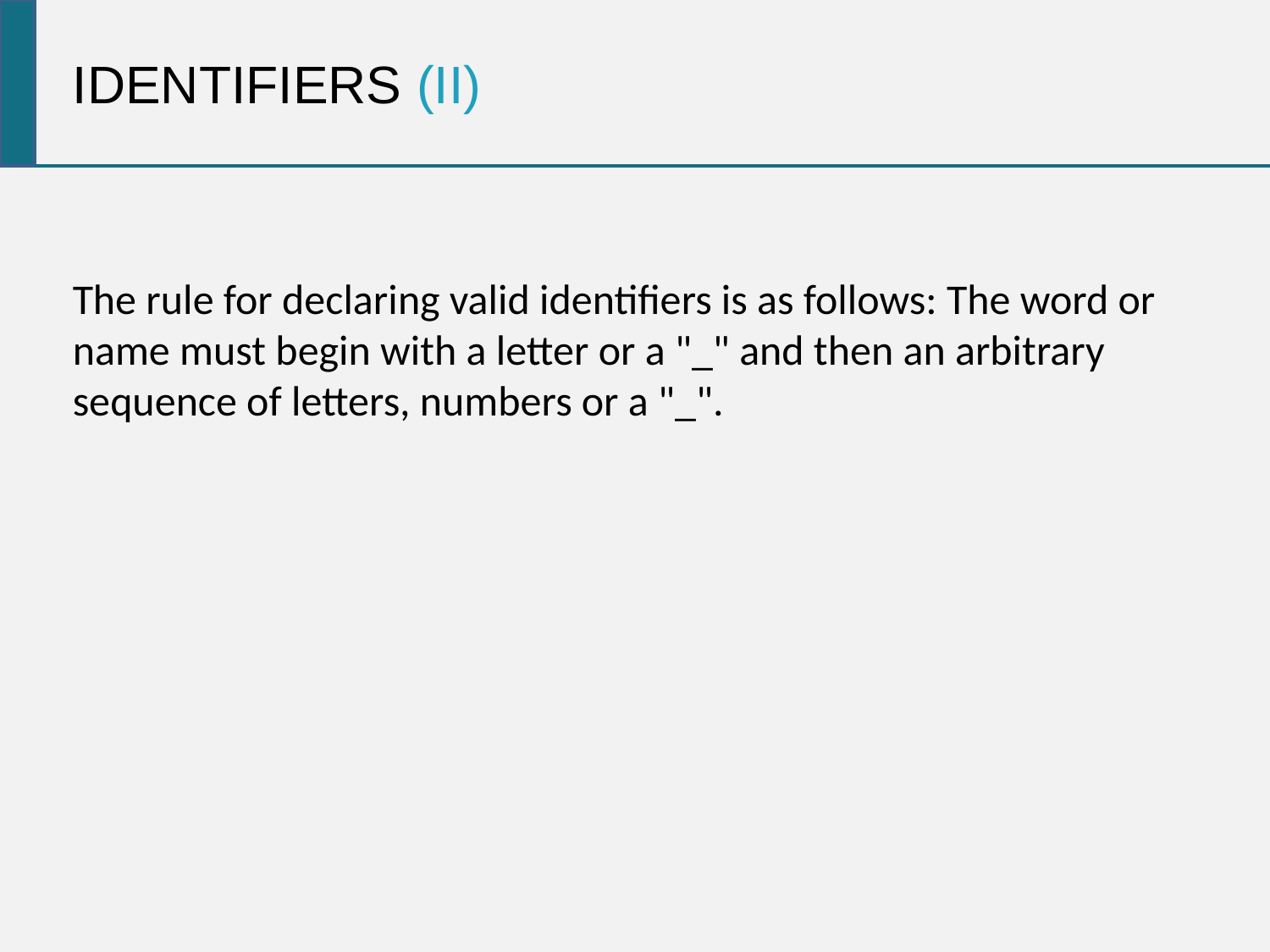

IDENtifiers (iI)

The rule for declaring valid identifiers is as follows: The word or name must begin with a letter or a "_" and then an arbitrary sequence of letters, numbers or a "_".